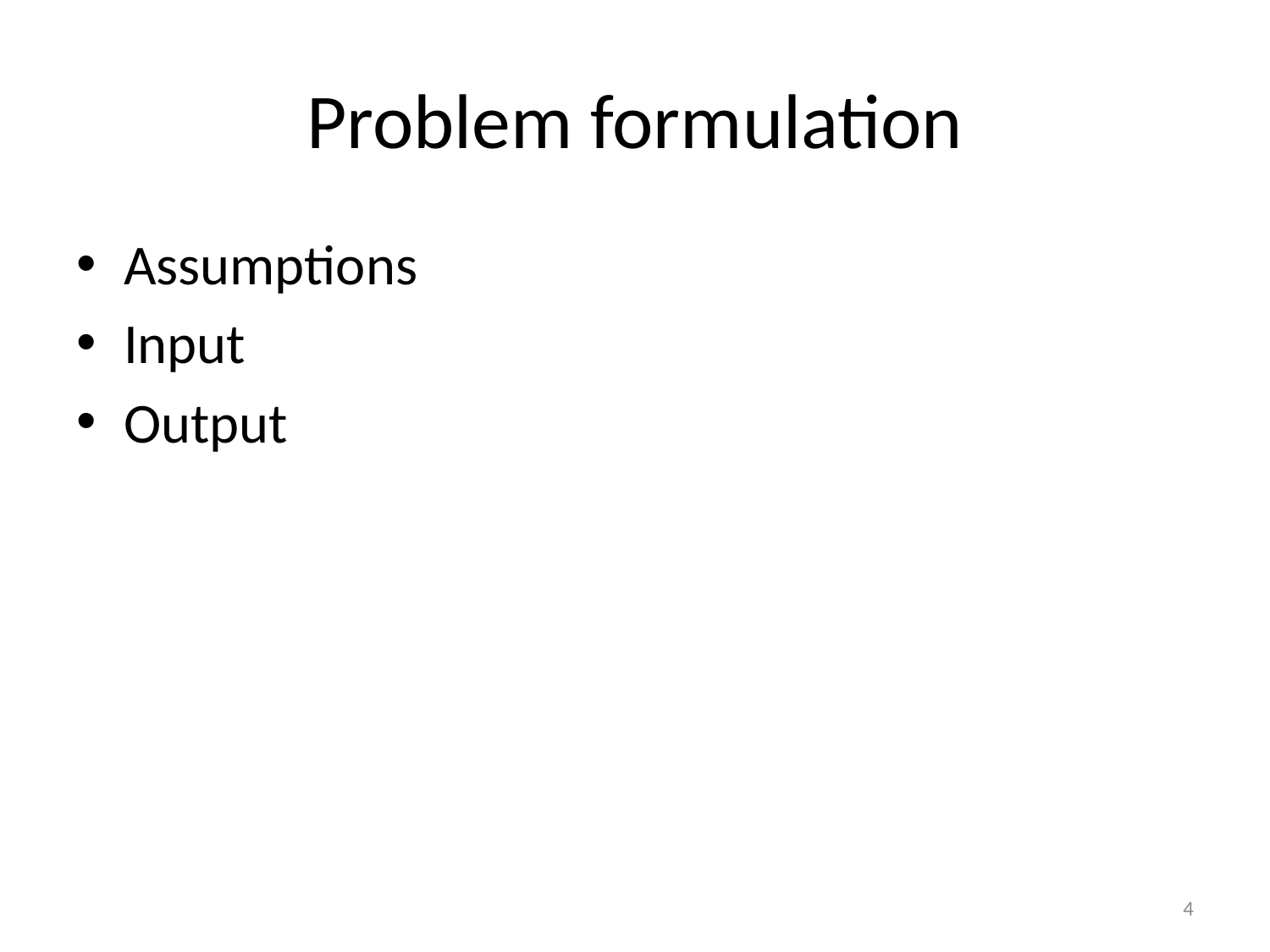

# Problem formulation
Assumptions
Input
Output

4